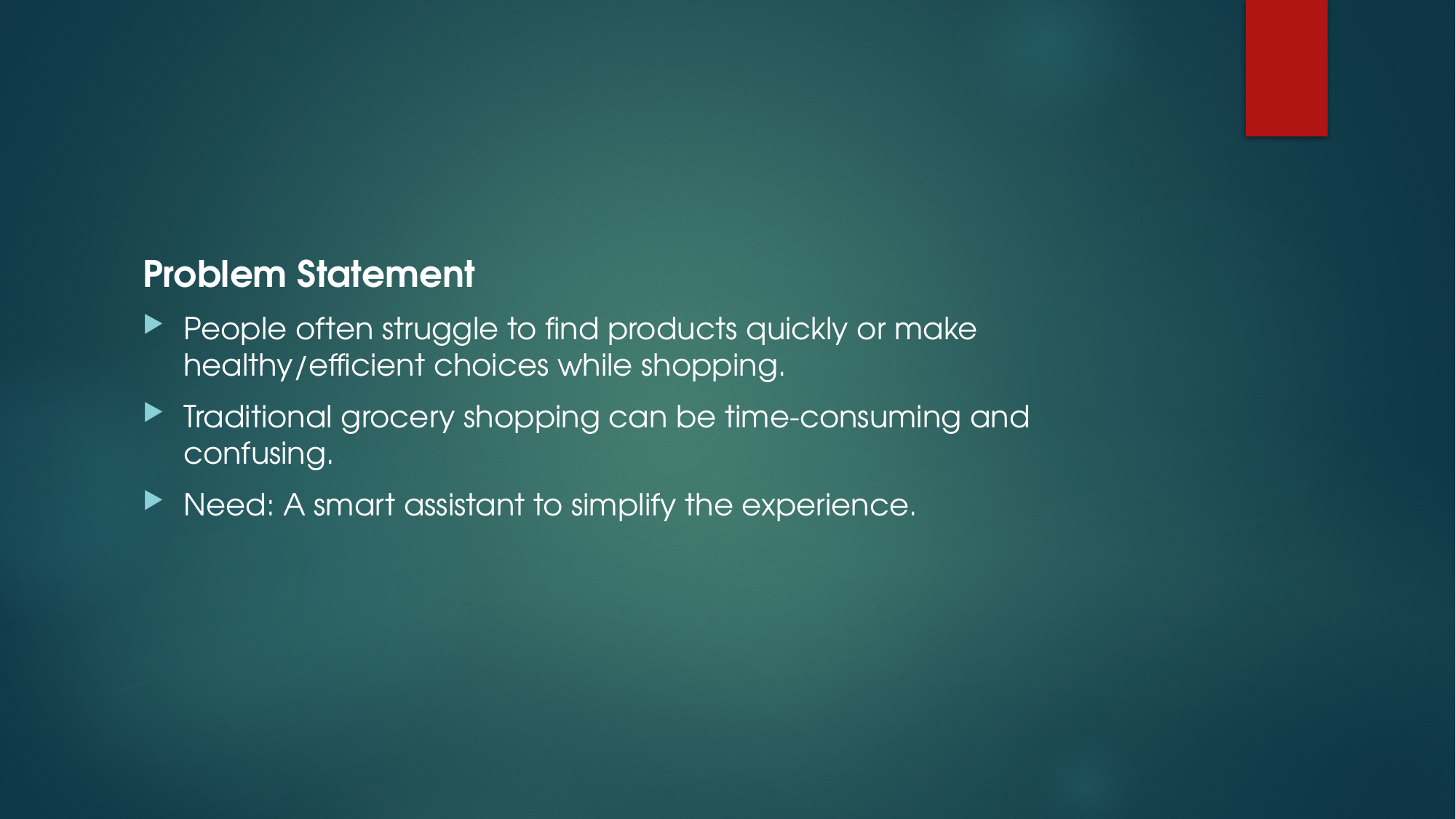

Problem Statement
People often struggle to find products quickly or make healthy/efficient choices while shopping.
Traditional grocery shopping can be time-consuming and confusing.
Need: A smart assistant to simplify the experience.